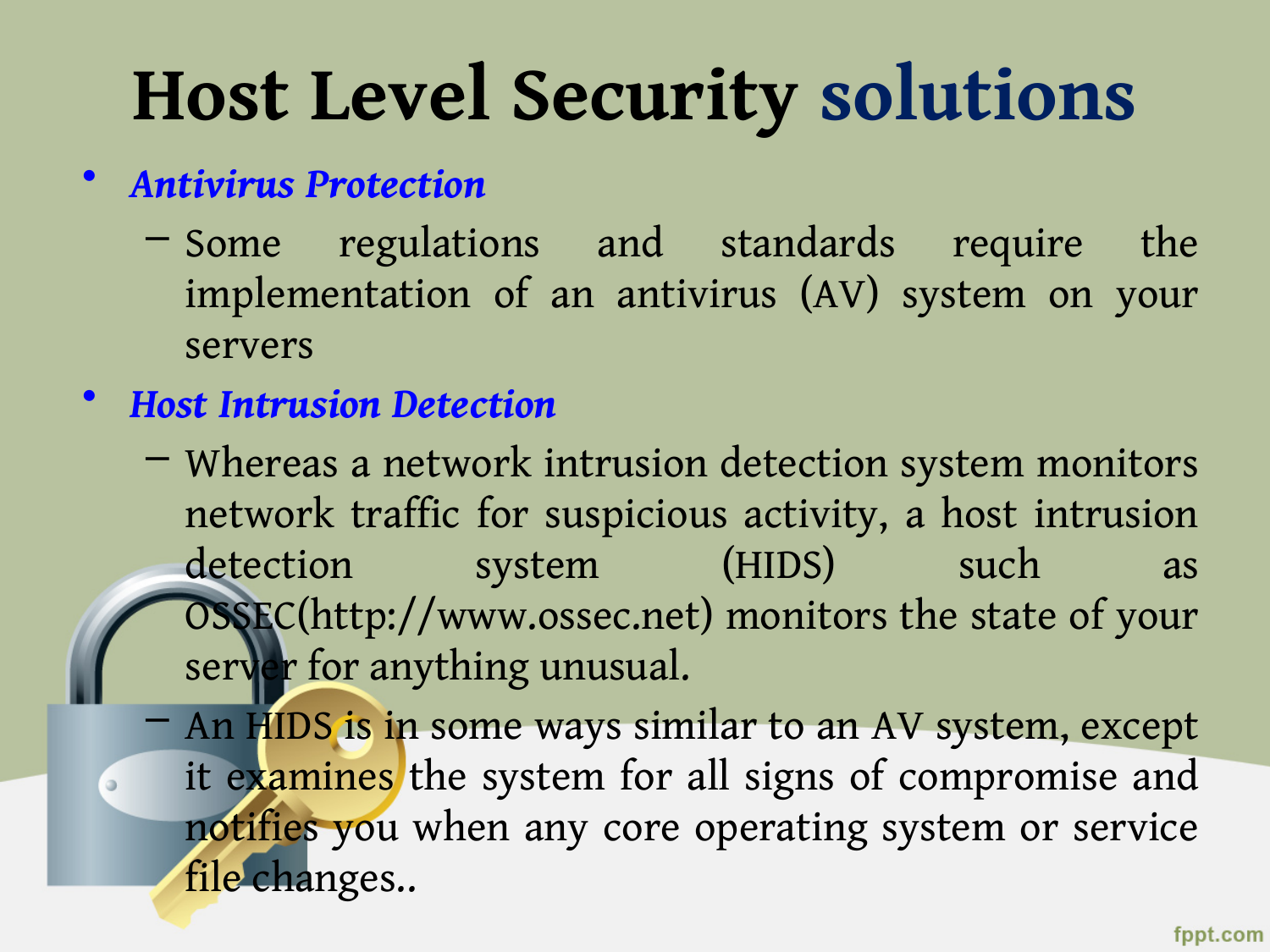

# Host Level Security solutions
Antivirus Protection
Some regulations and standards require the implementation of an antivirus (AV) system on your servers
Host Intrusion Detection
Whereas a network intrusion detection system monitors network traffic for suspicious activity, a host intrusion detection system (HIDS) such as OSSEC(http://www.ossec.net) monitors the state of your server for anything unusual.
An HIDS is in some ways similar to an AV system, except it examines the system for all signs of compromise and notifies you when any core operating system or service file changes..